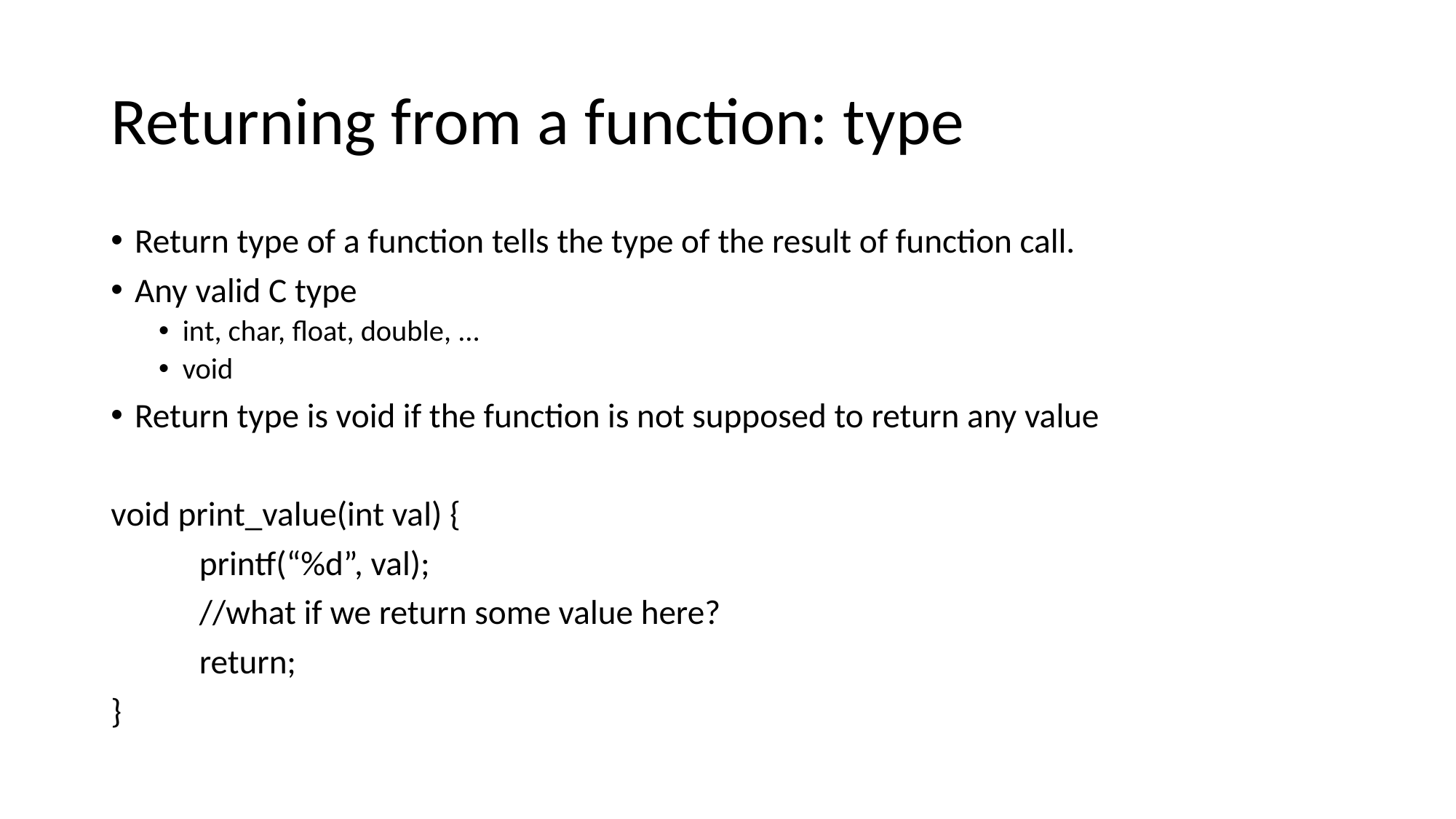

# Returning from a function: type
Return type of a function tells the type of the result of function call.
Any valid C type
int, char, float, double, ...
void
Return type is void if the function is not supposed to return any value

void print_value(int val) {
	printf(“%d”, val);
	//what if we return some value here?
	return;
}